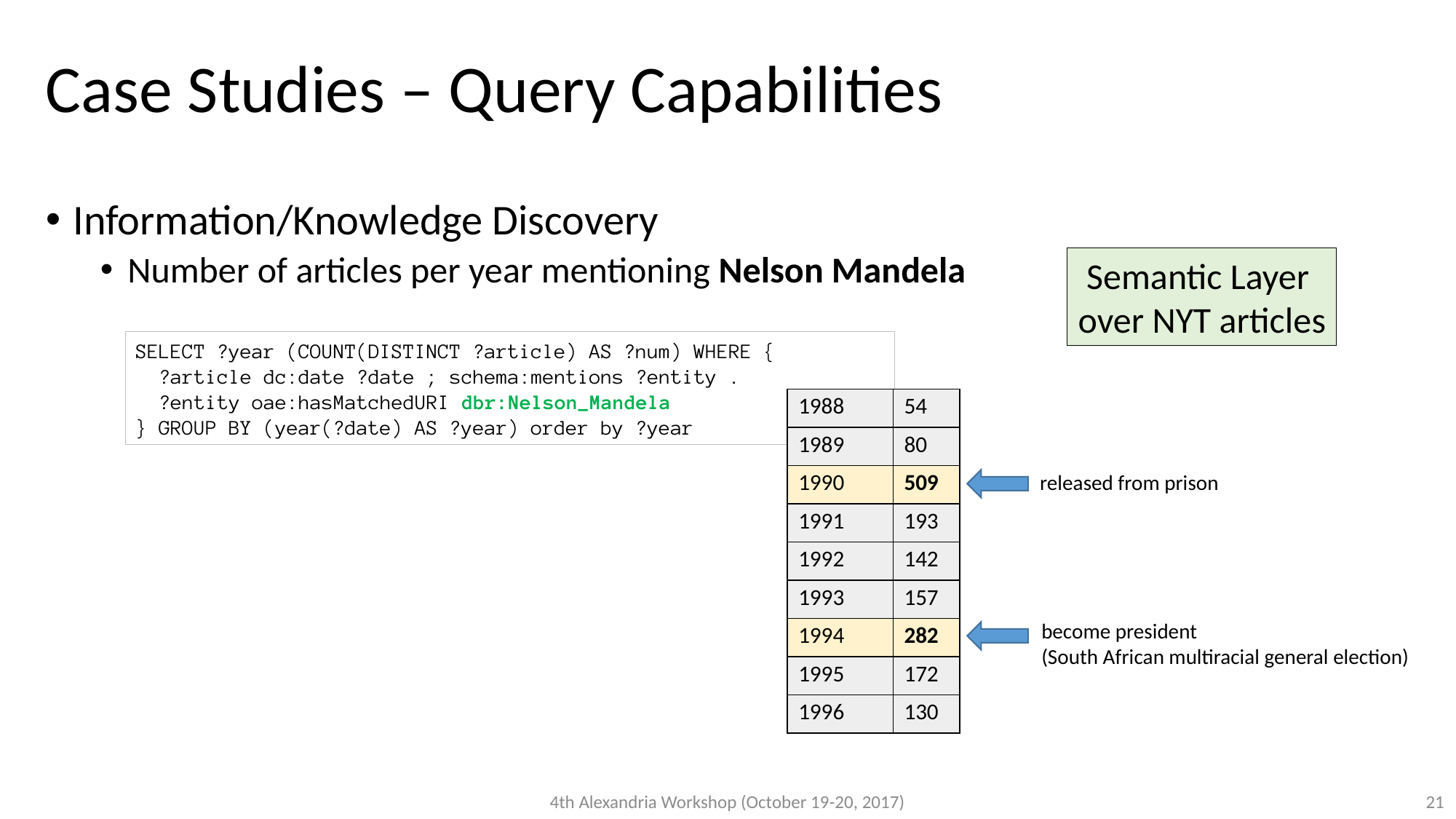

# Case Studies – Query Capabilities
Information/Knowledge Discovery
Number of articles per year mentioning Nelson Mandela
Semantic Layer
over NYT articles
SELECT ?year (COUNT(DISTINCT ?article) AS ?num) WHERE {
  ?article dc:date ?date ; schema:mentions ?entity .
  ?entity oae:hasMatchedURI dbr:Nelson_Mandela
} GROUP BY (year(?date) AS ?year) order by ?year
| 1988 | 54 |
| --- | --- |
| 1989 | 80 |
| 1990 | 509 |
| 1991 | 193 |
| 1992 | 142 |
| 1993 | 157 |
| 1994 | 282 |
| 1995 | 172 |
| 1996 | 130 |
released from prison

become president
(South African multiracial general election)

4th Alexandria Workshop (October 19-20, 2017)
21